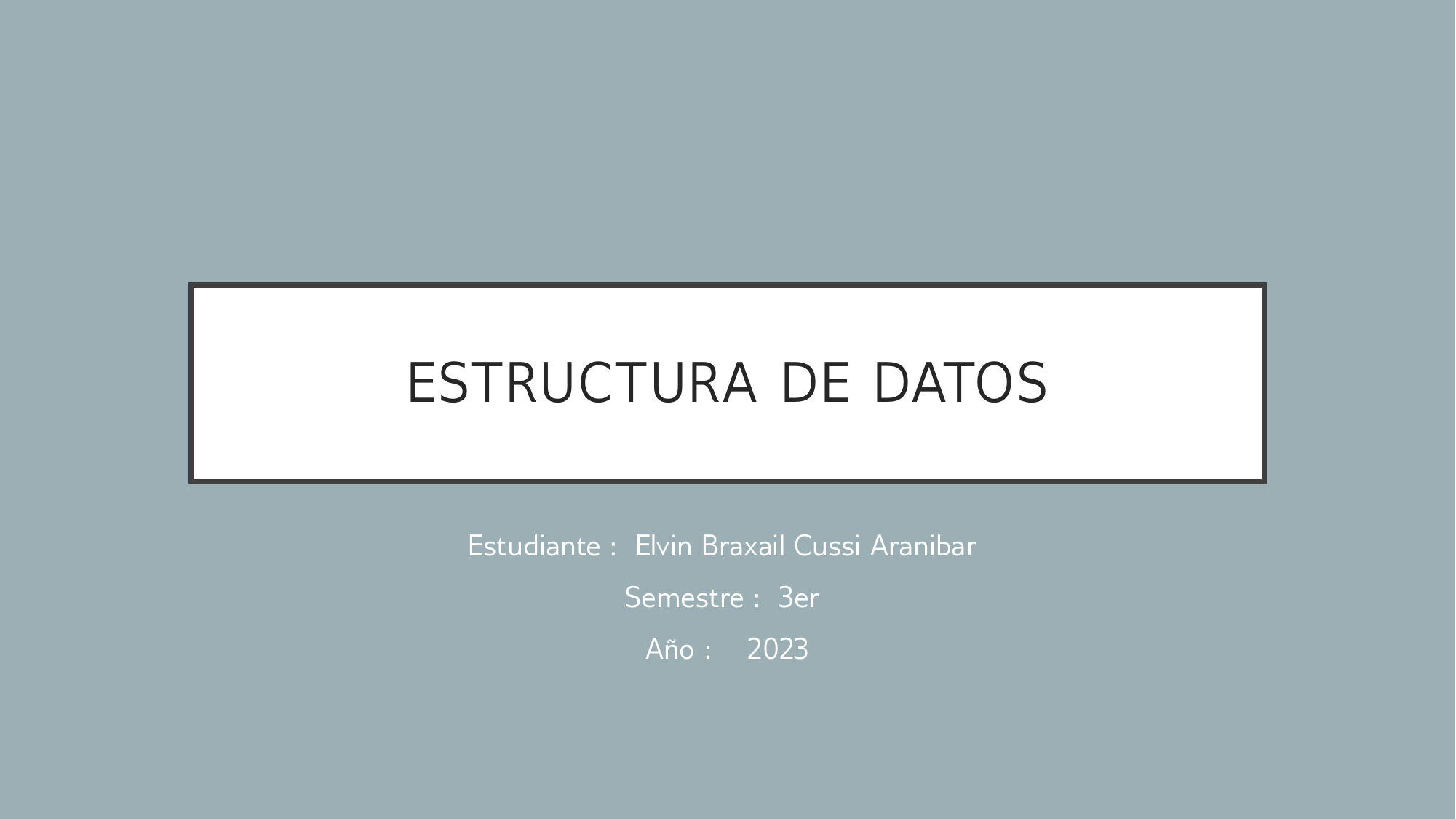

# Estructura de datos
Estudiante :  Elvin Braxail Cussi Aranibar
Semestre :  3er
Año :    2023